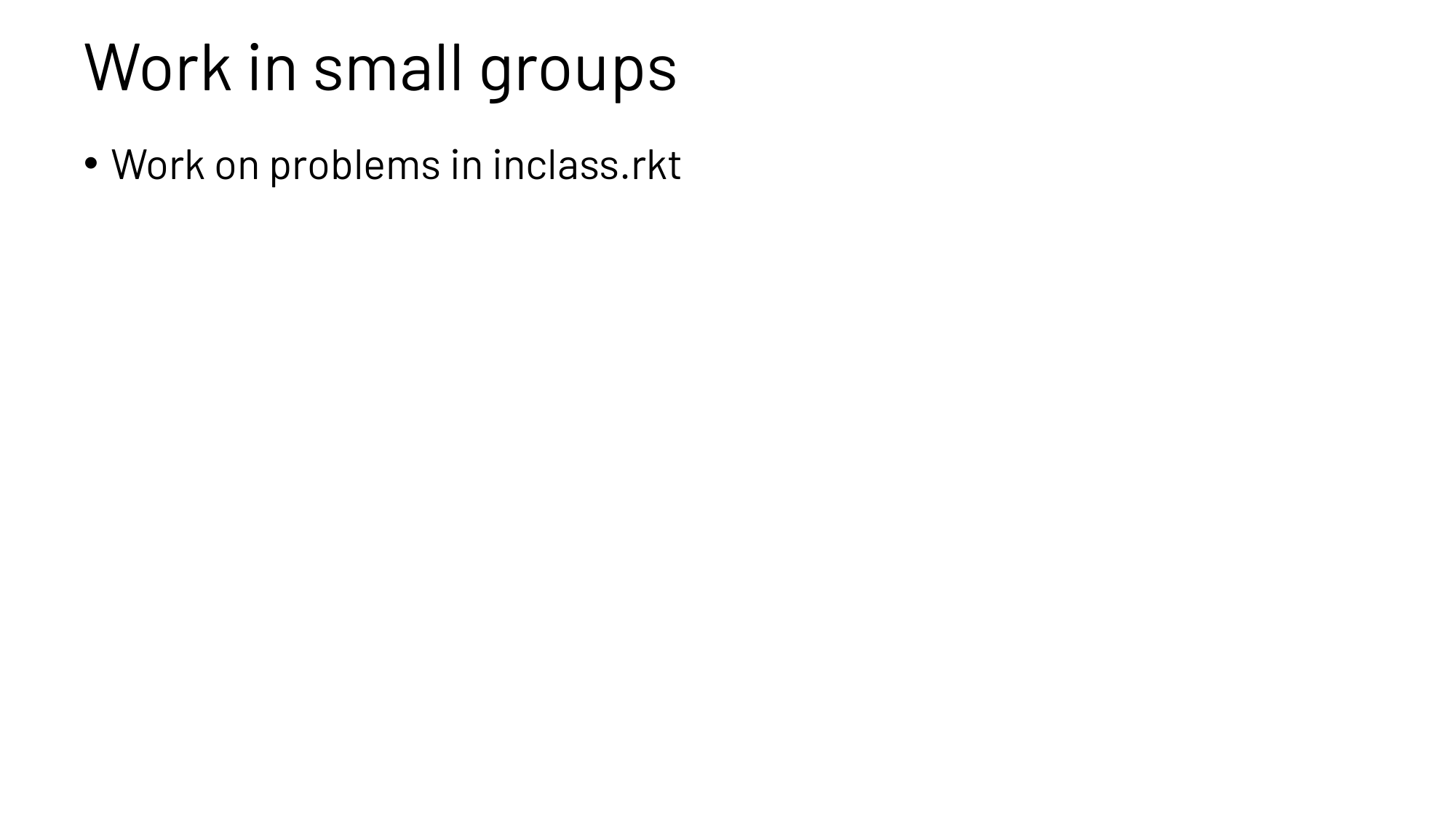

# Work in small groups
Work on problems in inclass.rkt